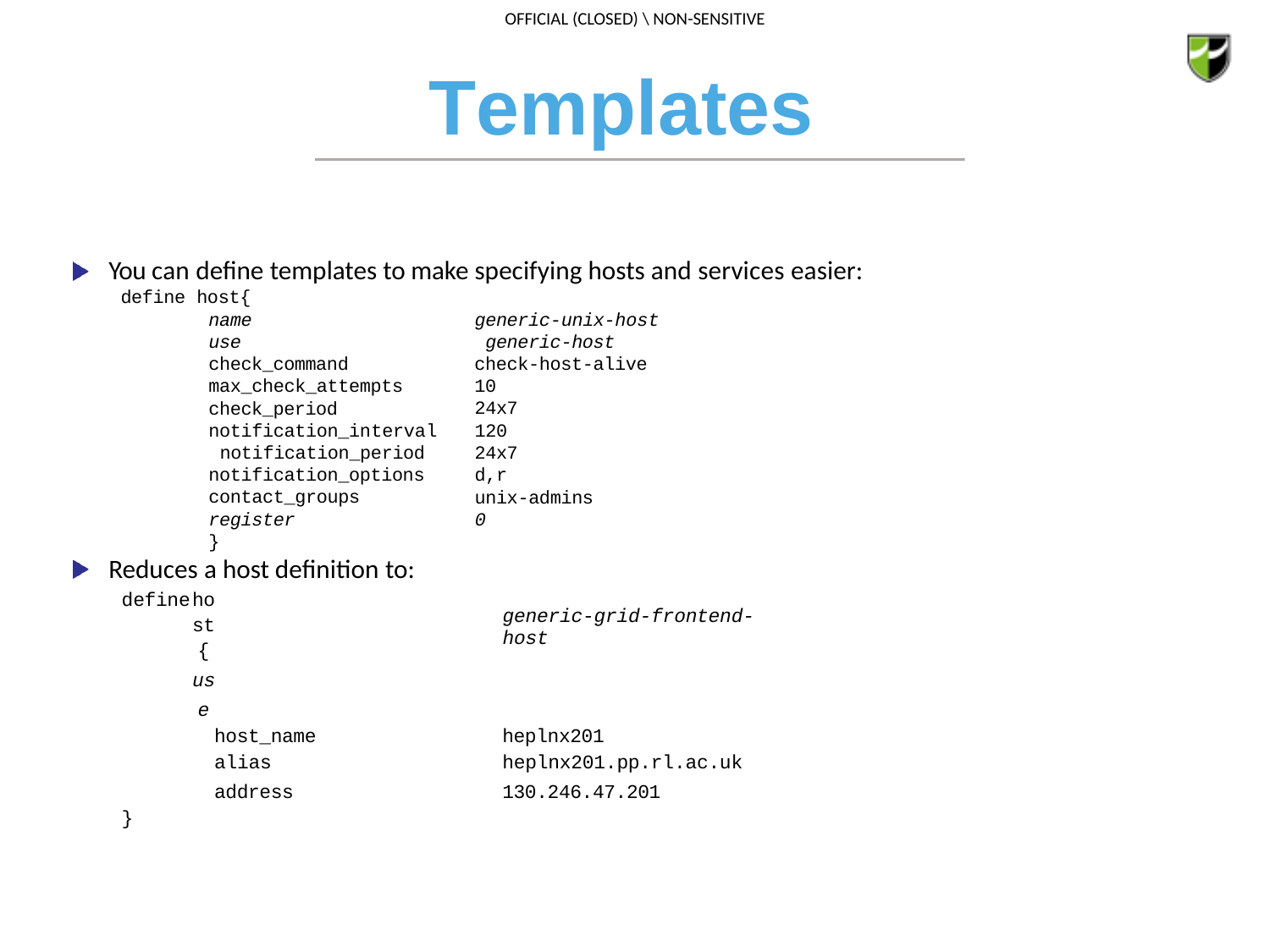

# Templates
You can define templates to make specifying hosts and services easier:
define host{

name
use
check_command  max_check_attempts  check_period  notification_interval  notification_period  notification_options  contact_groups  register
}
Reduces a host definition to:
generic-unix-host  generic-host  check-host-alive  10
24x7
120
24x7
d,r
unix-admins
0

| define | host{ use | generic-grid-frontend-host |
| --- | --- | --- |
|  | host\_name | heplnx201 |
|  | alias address | heplnx201.pp.rl.ac.uk 130.246.47.201 |
| } |  |  |